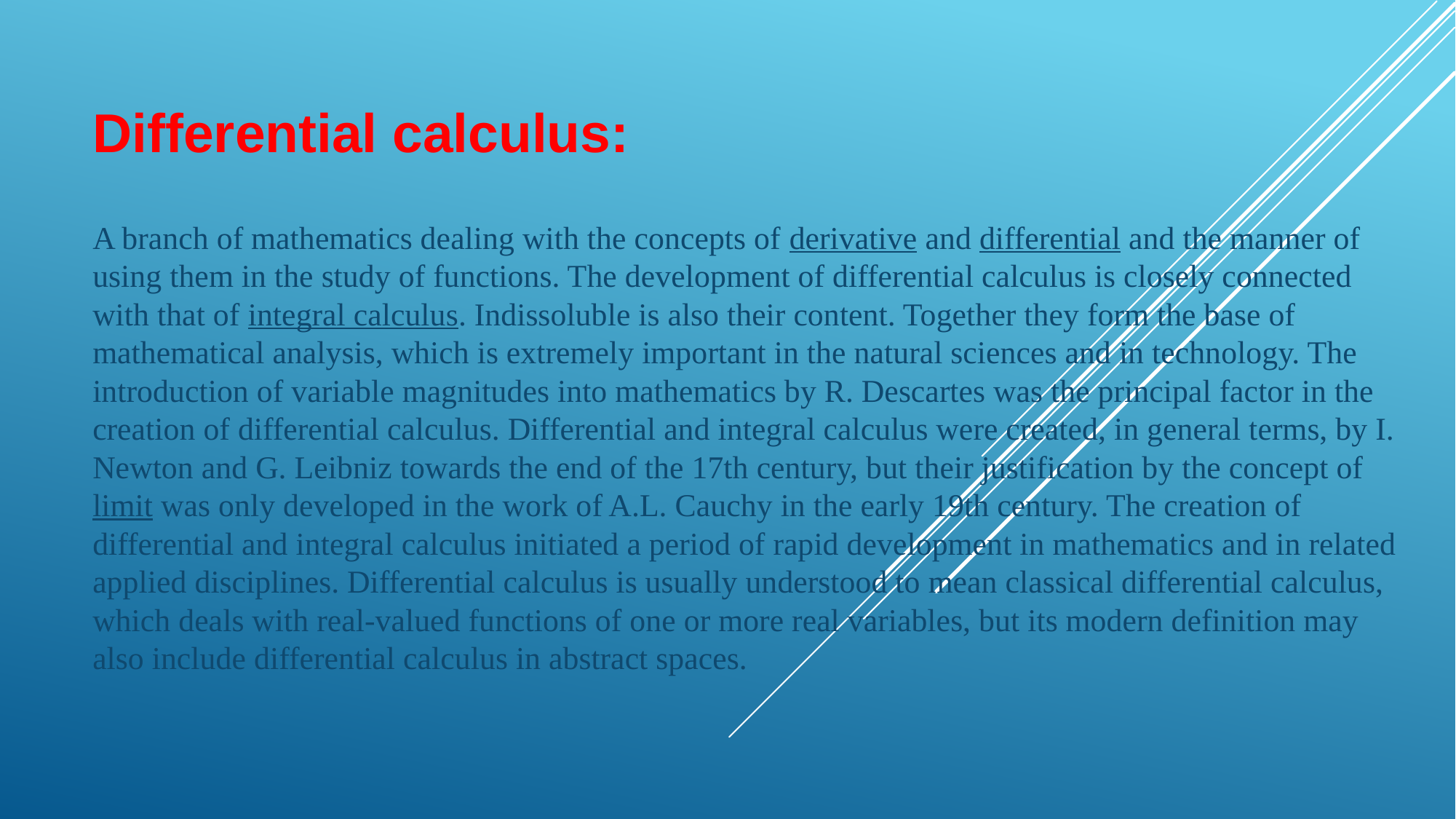

Differential calculus:
A branch of mathematics dealing with the concepts of derivative and differential and the manner of using them in the study of functions. The development of differential calculus is closely connected with that of integral calculus. Indissoluble is also their content. Together they form the base of mathematical analysis, which is extremely important in the natural sciences and in technology. The introduction of variable magnitudes into mathematics by R. Descartes was the principal factor in the creation of differential calculus. Differential and integral calculus were created, in general terms, by I. Newton and G. Leibniz towards the end of the 17th century, but their justification by the concept of limit was only developed in the work of A.L. Cauchy in the early 19th century. The creation of differential and integral calculus initiated a period of rapid development in mathematics and in related applied disciplines. Differential calculus is usually understood to mean classical differential calculus, which deals with real-valued functions of one or more real variables, but its modern definition may also include differential calculus in abstract spaces.